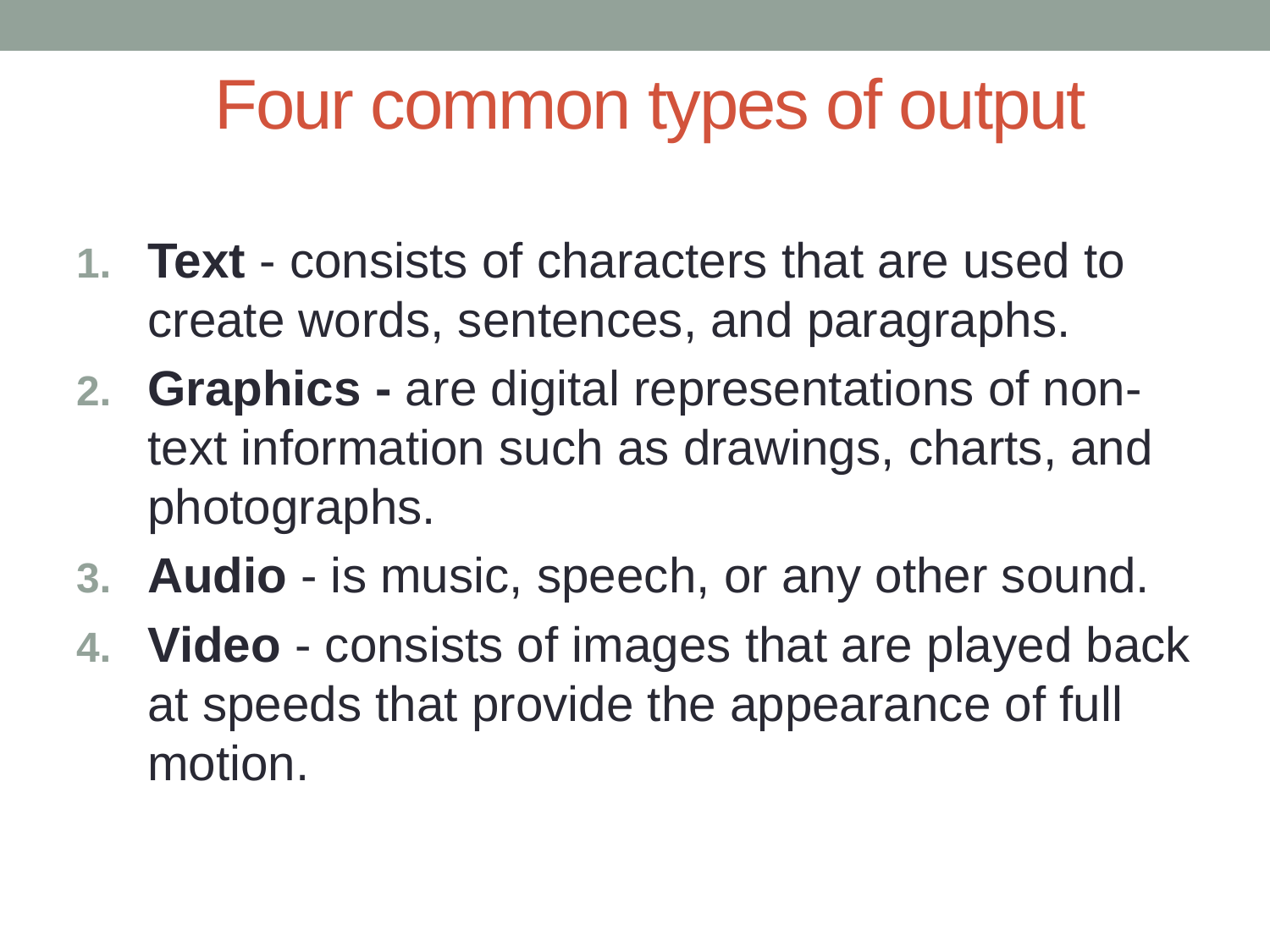

# Four common types of output
Text - consists of characters that are used to create words, sentences, and paragraphs.
Graphics - are digital representations of non-text information such as drawings, charts, and photographs.
Audio - is music, speech, or any other sound.
Video - consists of images that are played back at speeds that provide the appearance of full motion.